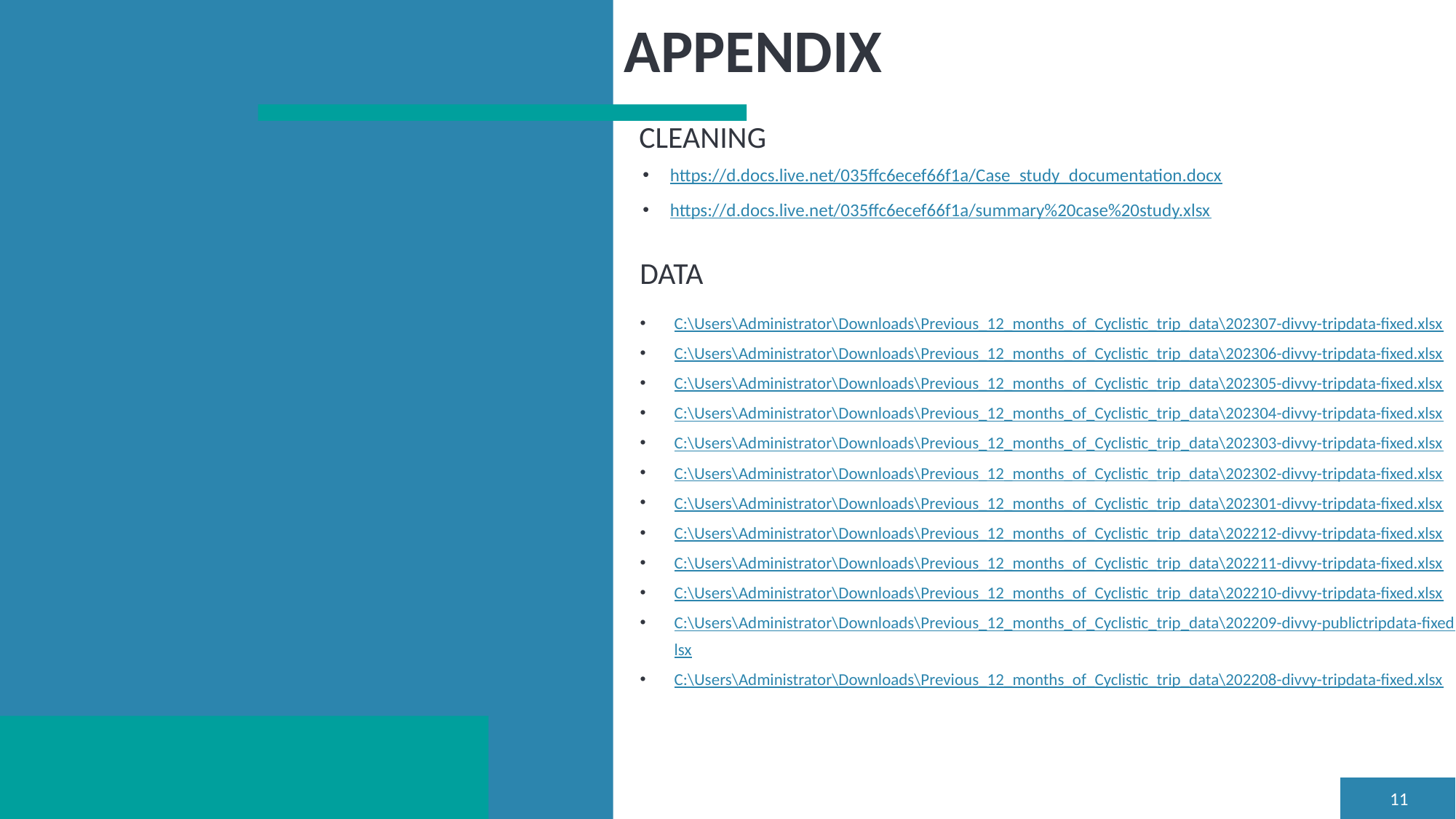

# APPENDIX
CLEANING
https://d.docs.live.net/035ffc6ecef66f1a/Case_study_documentation.docx
https://d.docs.live.net/035ffc6ecef66f1a/summary%20case%20study.xlsx

DATA
C:\Users\Administrator\Downloads\Previous_12_months_of_Cyclistic_trip_data\202307-divvy-tripdata-fixed.xlsx
C:\Users\Administrator\Downloads\Previous_12_months_of_Cyclistic_trip_data\202306-divvy-tripdata-fixed.xlsx
C:\Users\Administrator\Downloads\Previous_12_months_of_Cyclistic_trip_data\202305-divvy-tripdata-fixed.xlsx
C:\Users\Administrator\Downloads\Previous_12_months_of_Cyclistic_trip_data\202304-divvy-tripdata-fixed.xlsx
C:\Users\Administrator\Downloads\Previous_12_months_of_Cyclistic_trip_data\202303-divvy-tripdata-fixed.xlsx
C:\Users\Administrator\Downloads\Previous_12_months_of_Cyclistic_trip_data\202302-divvy-tripdata-fixed.xlsx
C:\Users\Administrator\Downloads\Previous_12_months_of_Cyclistic_trip_data\202301-divvy-tripdata-fixed.xlsx
C:\Users\Administrator\Downloads\Previous_12_months_of_Cyclistic_trip_data\202212-divvy-tripdata-fixed.xlsx
C:\Users\Administrator\Downloads\Previous_12_months_of_Cyclistic_trip_data\202211-divvy-tripdata-fixed.xlsx
C:\Users\Administrator\Downloads\Previous_12_months_of_Cyclistic_trip_data\202210-divvy-tripdata-fixed.xlsx
C:\Users\Administrator\Downloads\Previous_12_months_of_Cyclistic_trip_data\202209-divvy-publictripdata-fixed.xlsx
C:\Users\Administrator\Downloads\Previous_12_months_of_Cyclistic_trip_data\202208-divvy-tripdata-fixed.xlsx

11